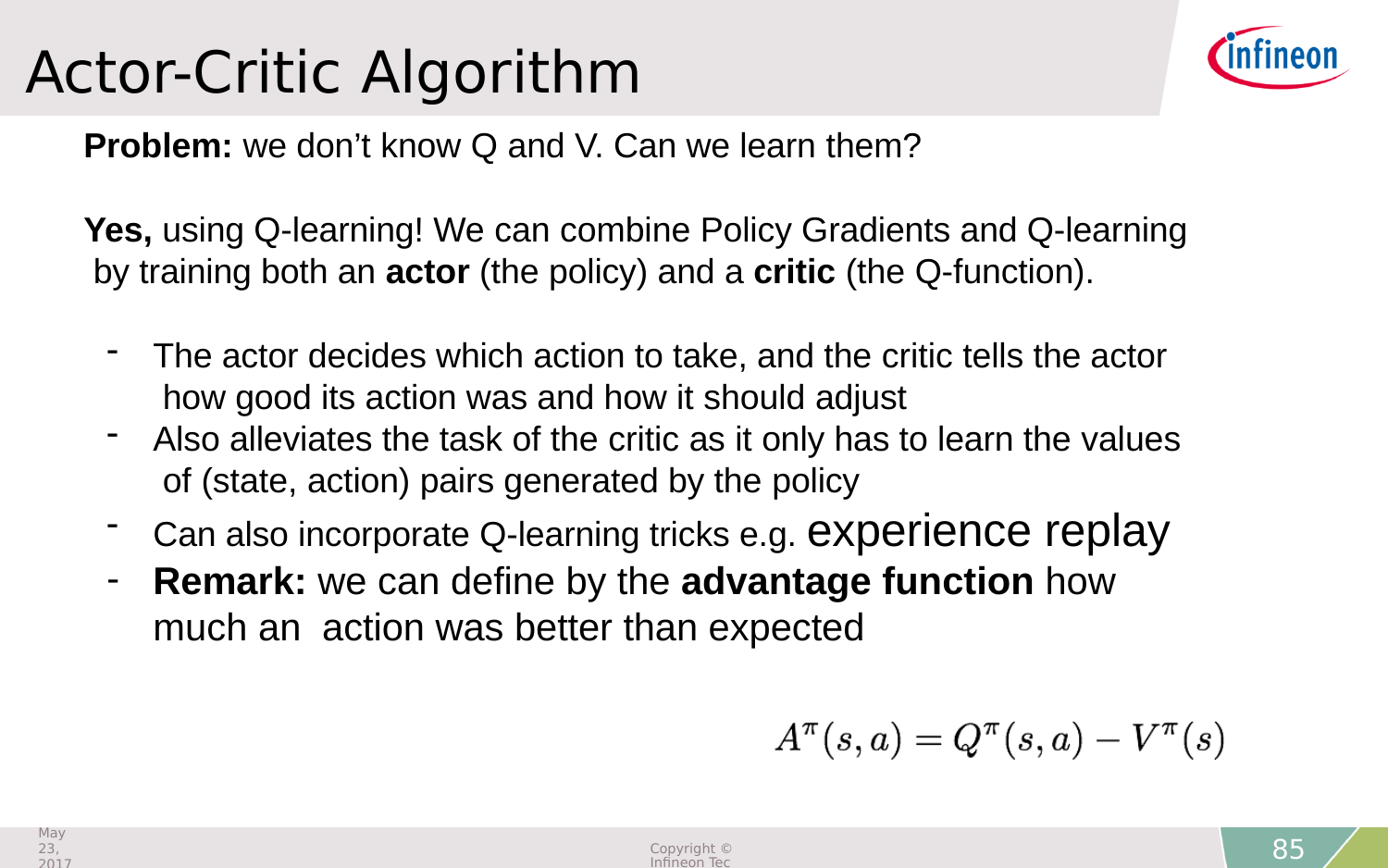

Actor-Critic Algorithm
Problem: we don’t know Q and V. Can we learn them?

Yes, using Q-learning! We can combine Policy Gradients and Q-learning  by training both an actor (the policy) and a critic (the Q-function).

The actor decides which action to take, and the critic tells the actor  how good its action was and how it should adjust
Also alleviates the task of the critic as it only has to learn the values  of (state, action) pairs generated by the policy
Can also incorporate Q-learning tricks e.g. experience replay
Remark: we can define by the advantage function how much an  action was better than expected

May 23, 2017
Copyright © Infineon Technologies AG 2018. All rights reserved.
85